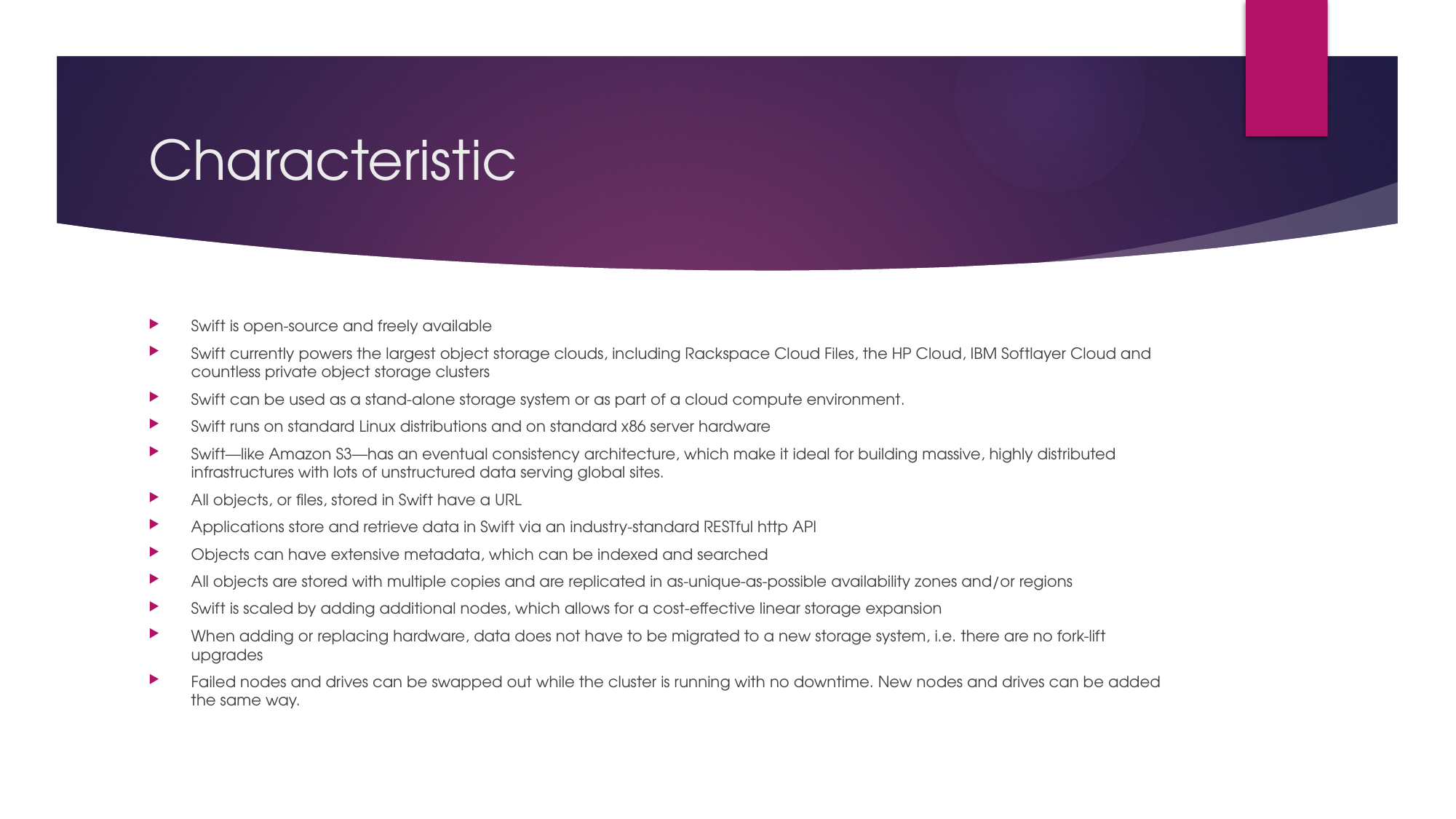

# Characteristic
Swift is open-source and freely available
Swift currently powers the largest object storage clouds, including Rackspace Cloud Files, the HP Cloud, IBM Softlayer Cloud and countless private object storage clusters
Swift can be used as a stand-alone storage system or as part of a cloud compute environment.
Swift runs on standard Linux distributions and on standard x86 server hardware
Swift—like Amazon S3—has an eventual consistency architecture, which make it ideal for building massive, highly distributed infrastructures with lots of unstructured data serving global sites.
All objects, or files, stored in Swift have a URL
Applications store and retrieve data in Swift via an industry-standard RESTful http API
Objects can have extensive metadata, which can be indexed and searched
All objects are stored with multiple copies and are replicated in as-unique-as-possible availability zones and/or regions
Swift is scaled by adding additional nodes, which allows for a cost-effective linear storage expansion
When adding or replacing hardware, data does not have to be migrated to a new storage system, i.e. there are no fork-lift upgrades
Failed nodes and drives can be swapped out while the cluster is running with no downtime. New nodes and drives can be added the same way.